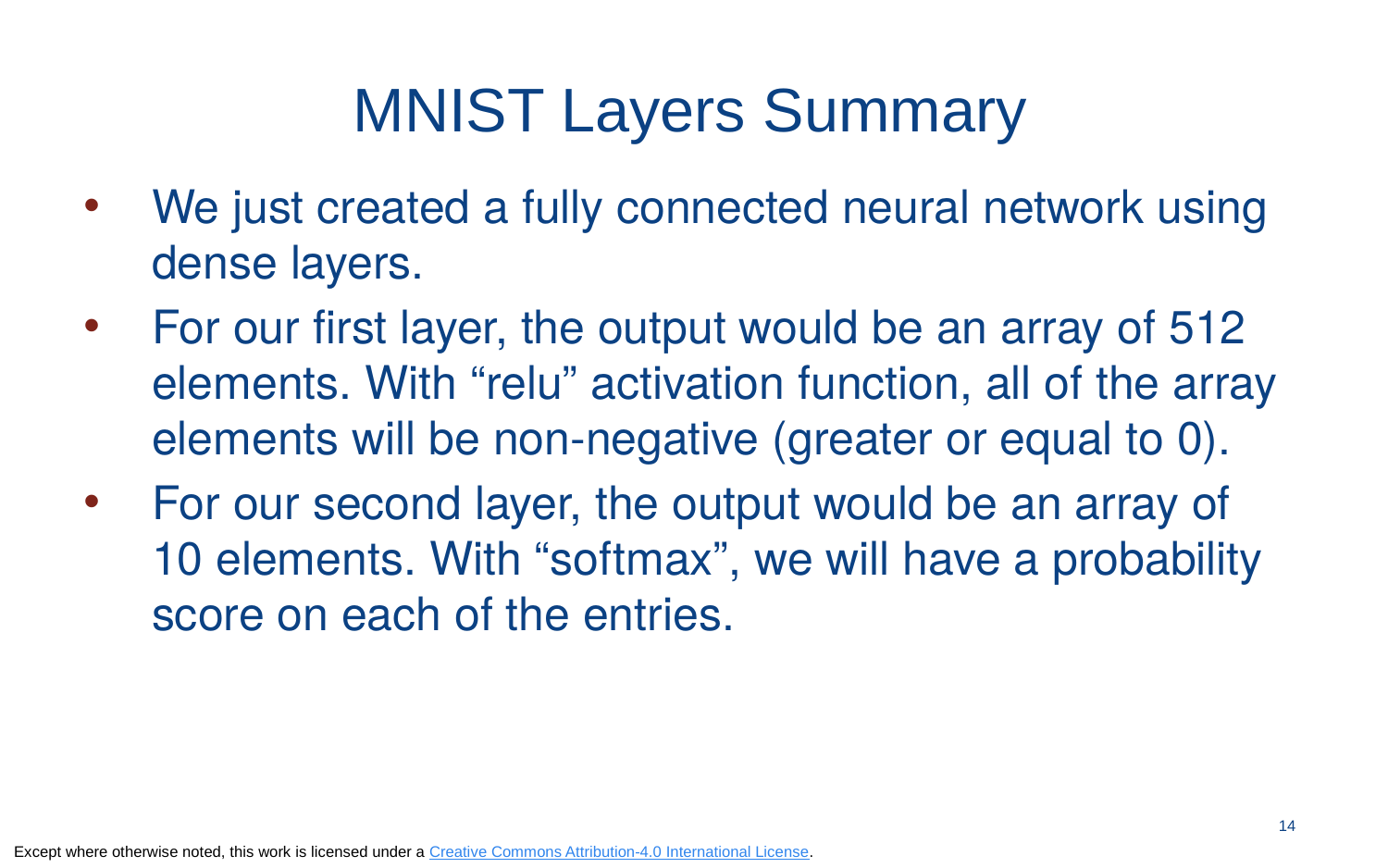

# MNIST Layers Summary
We just created a fully connected neural network using dense layers.
For our first layer, the output would be an array of 512 elements. With “relu” activation function, all of the array elements will be non-negative (greater or equal to 0).
For our second layer, the output would be an array of 10 elements. With “softmax”, we will have a probability score on each of the entries.
14